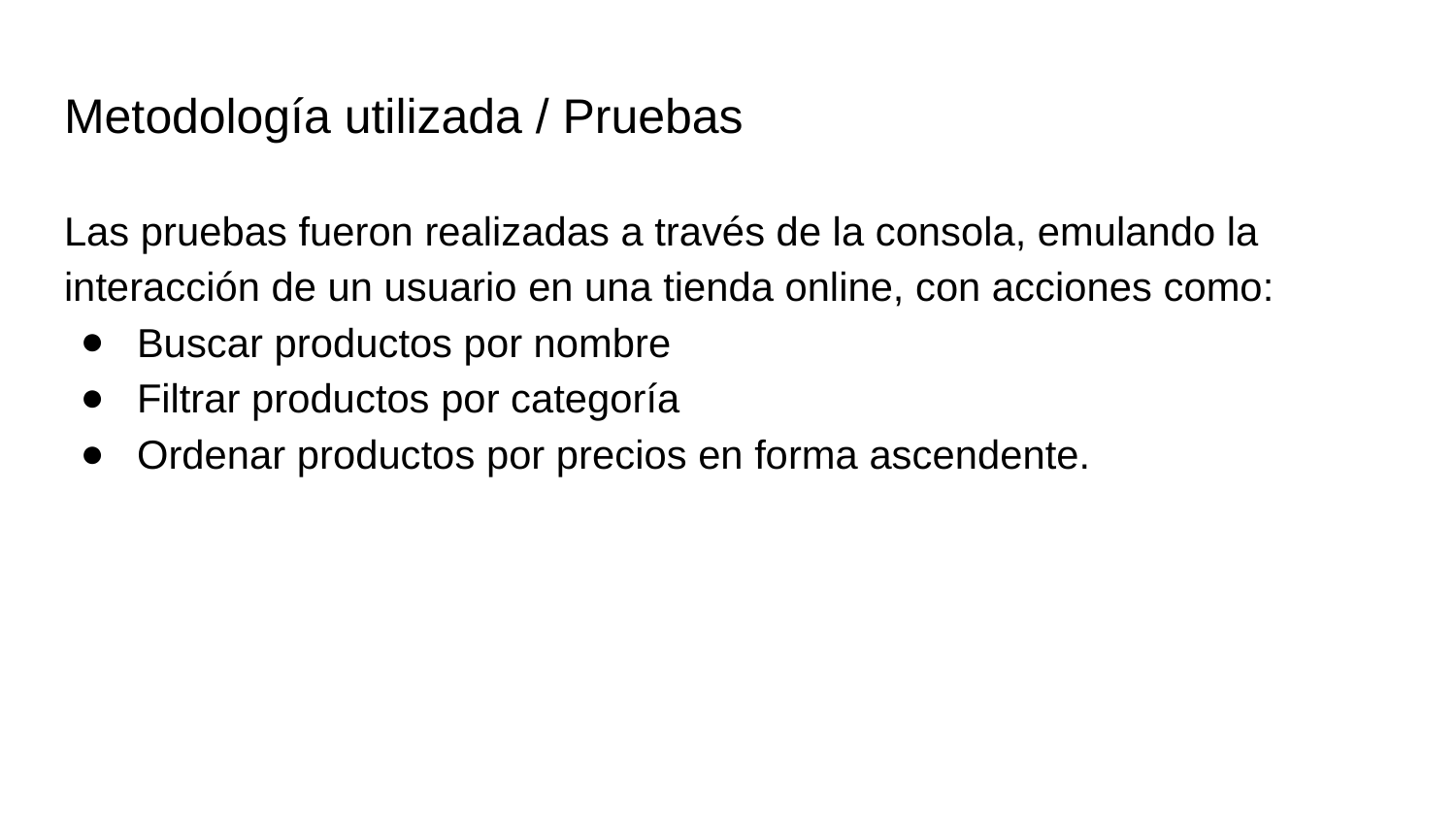

# Metodología utilizada / Pruebas
Las pruebas fueron realizadas a través de la consola, emulando la interacción de un usuario en una tienda online, con acciones como:
Buscar productos por nombre
Filtrar productos por categoría
Ordenar productos por precios en forma ascendente.